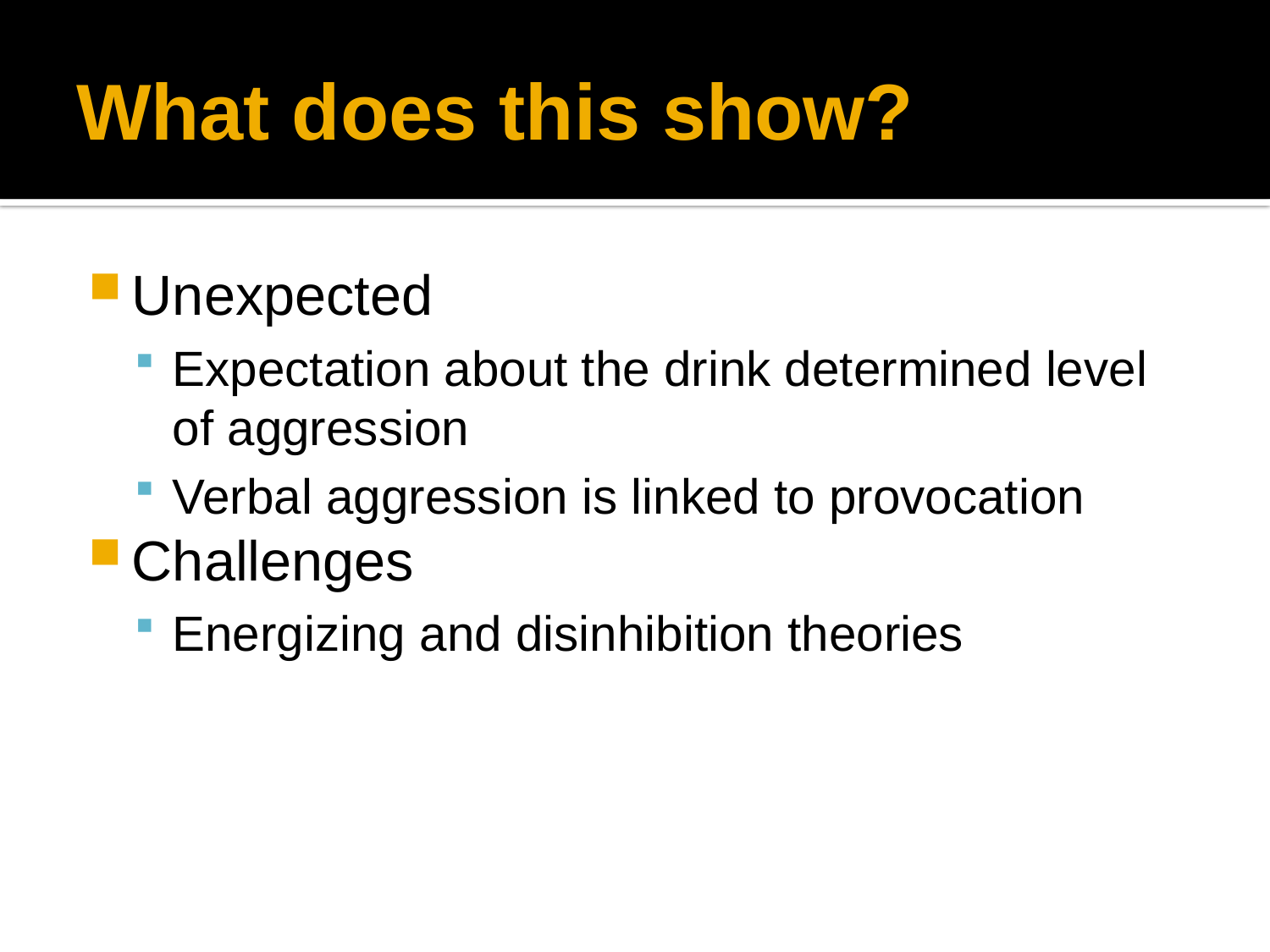

# What does this show?
Unexpected
Expectation about the drink determined level of aggression
Verbal aggression is linked to provocation
Challenges
Energizing and disinhibition theories